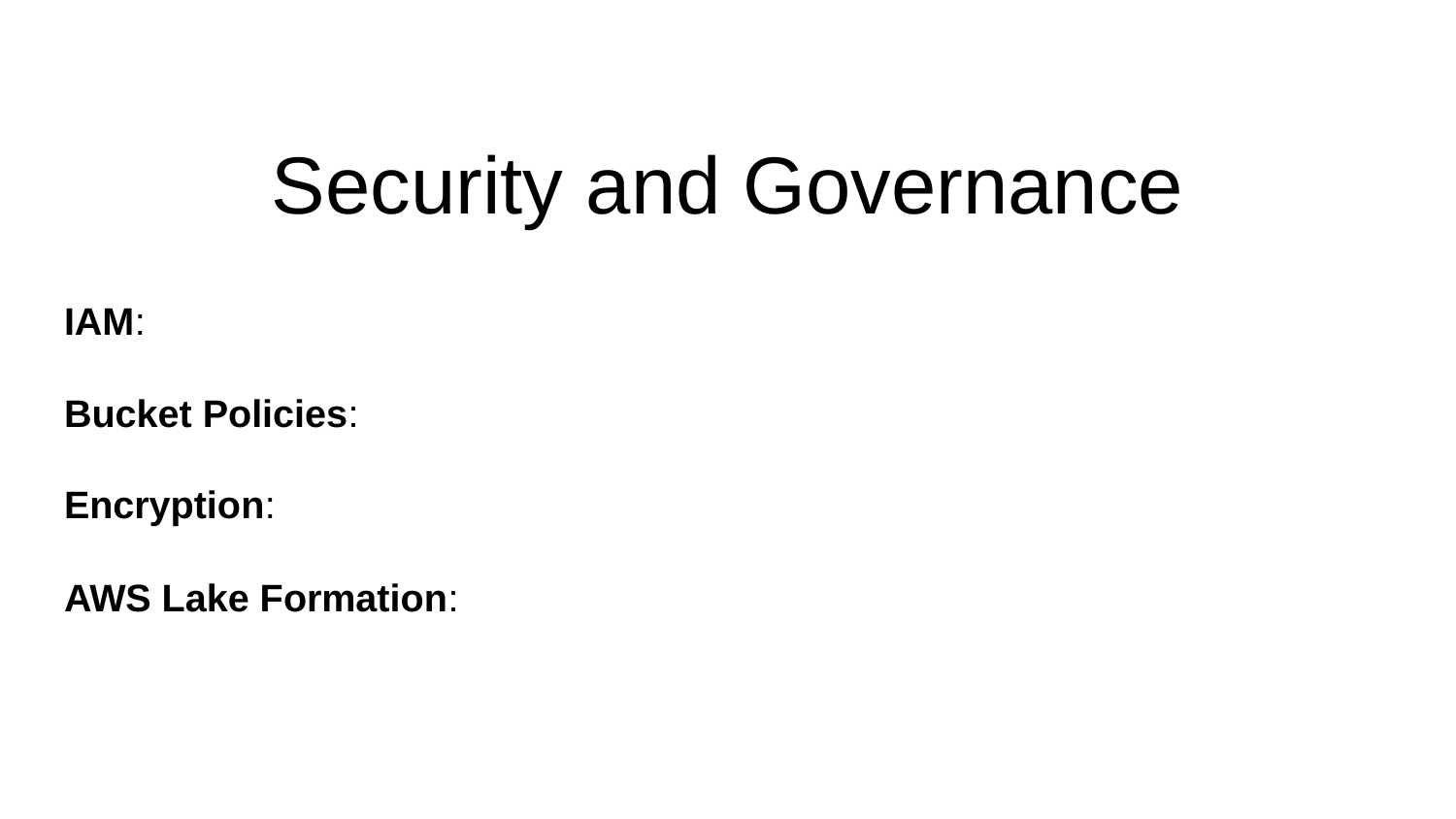

# Security and Governance
IAM:
Bucket Policies:
Encryption:
AWS Lake Formation: